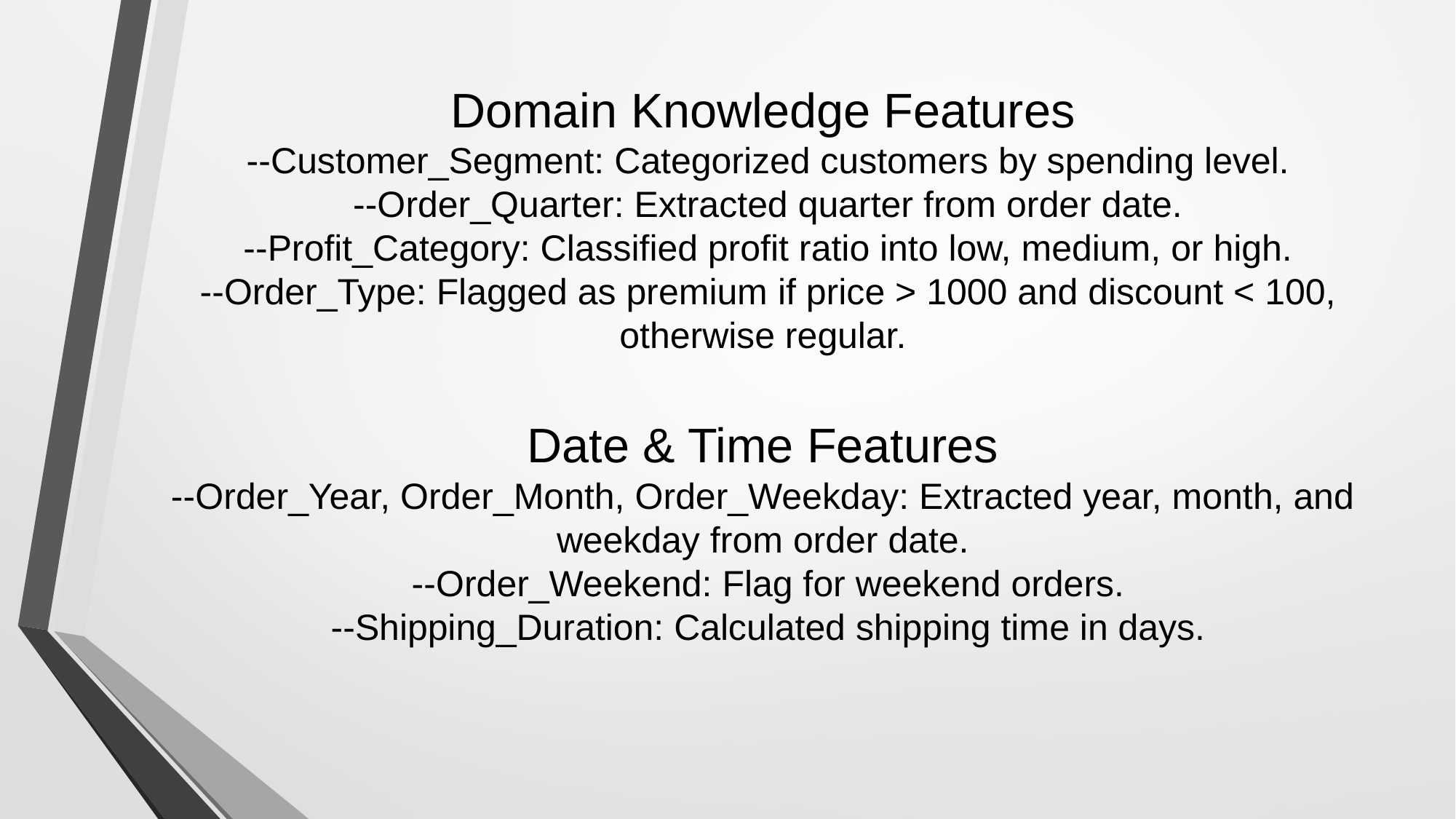

# Domain Knowledge Features --Customer_Segment: Categorized customers by spending level. --Order_Quarter: Extracted quarter from order date. --Profit_Category: Classified profit ratio into low, medium, or high. --Order_Type: Flagged as premium if price > 1000 and discount < 100, otherwise regular. Date & Time Features --Order_Year, Order_Month, Order_Weekday: Extracted year, month, and  weekday from order date. --Order_Weekend: Flag for weekend orders. --Shipping_Duration: Calculated shipping time in days.